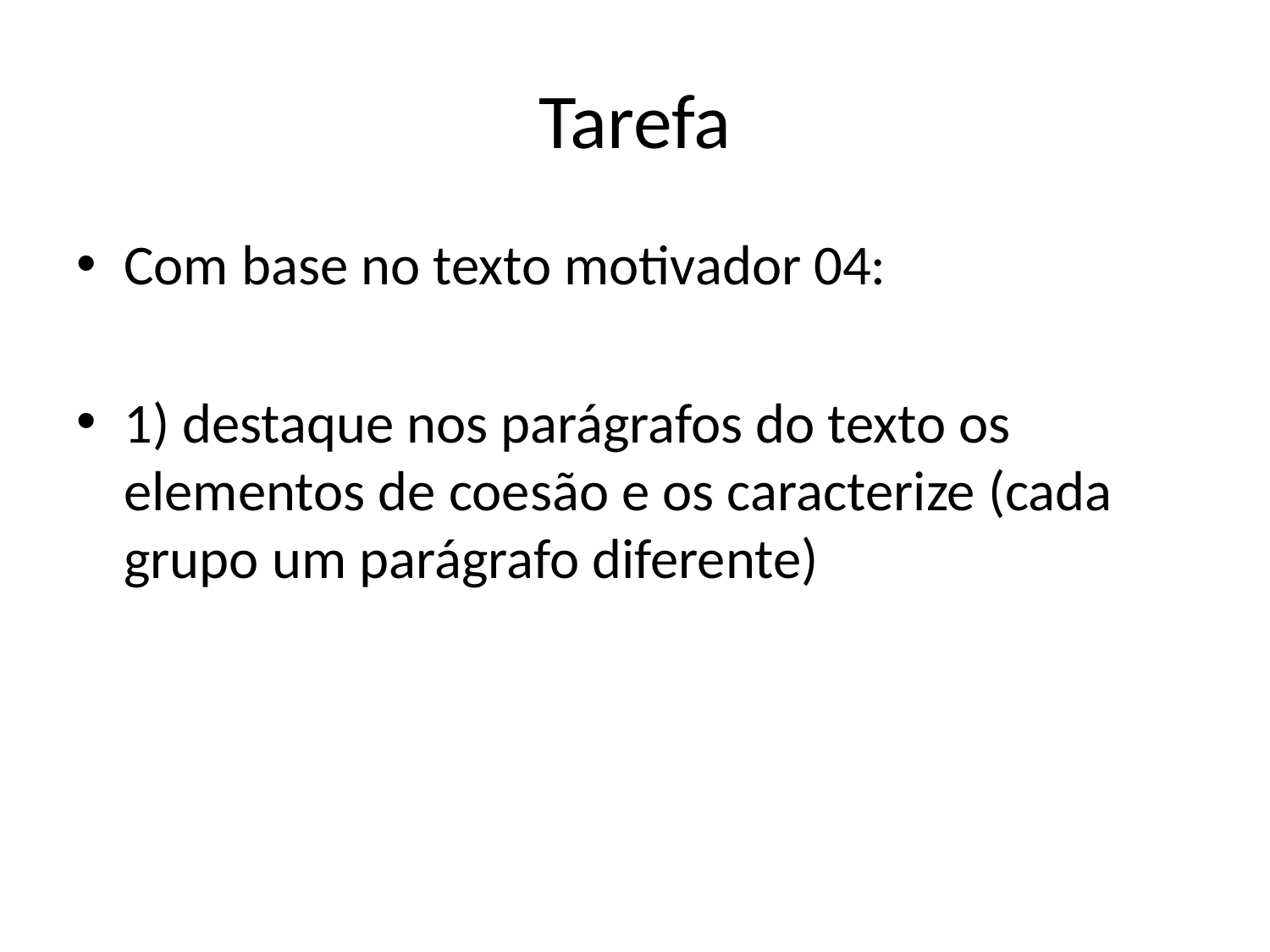

# Tarefa
Com base no texto motivador 04:

1) destaque nos parágrafos do texto os elementos de coesão e os caracterize (cada grupo um parágrafo diferente)